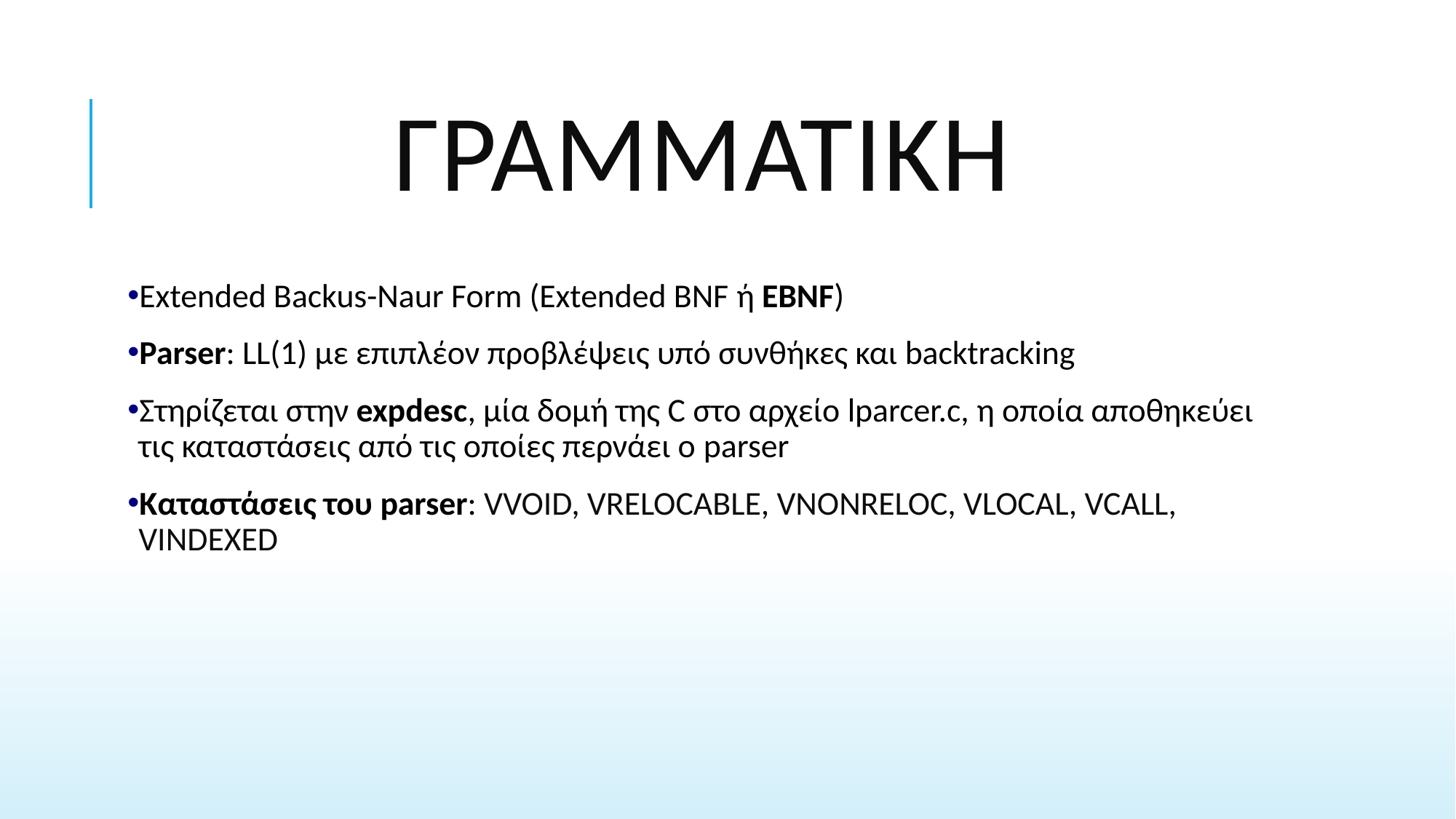

# ΓΡΑΜΜΑΤΙΚΗ
Extended Backus-Naur Form (Extended BNF ή EBNF)
Parser: LL(1) με επιπλέον προβλέψεις υπό συνθήκες και backtracking
Στηρίζεται στην expdesc, μία δομή της C στο αρχείο lparcer.c, η οποία αποθηκεύει τις καταστάσεις από τις οποίες περνάει ο parser
Καταστάσεις του parser: VVOID, VRELOCABLE, VNONRELOC, VLOCAL, VCALL, VINDEXED